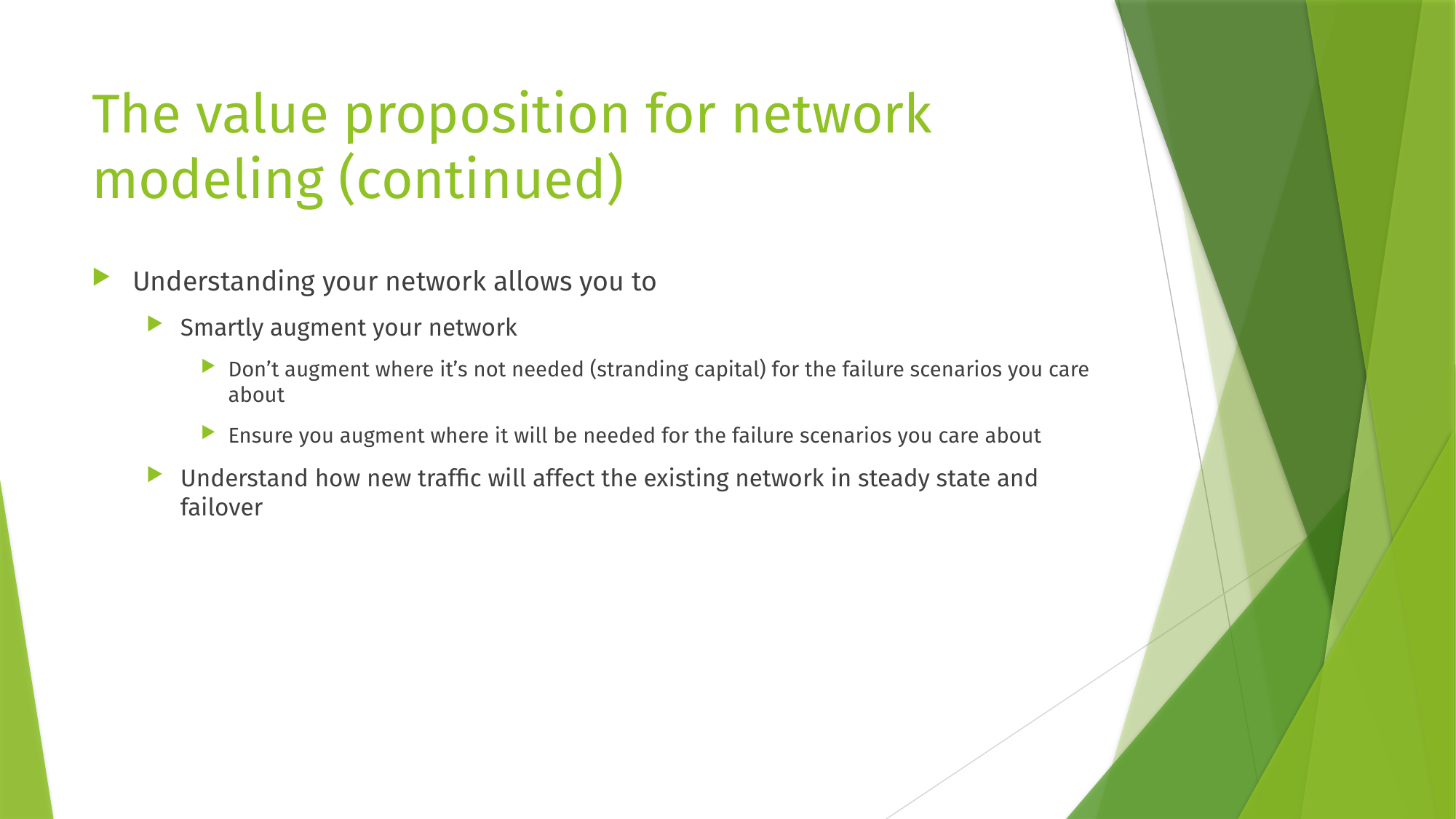

# The value proposition for network modeling (continued)
Understanding your network allows you to
Smartly augment your network
Don’t augment where it’s not needed (stranding capital) for the failure scenarios you care about
Ensure you augment where it will be needed for the failure scenarios you care about
Understand how new traffic will affect the existing network in steady state and failover